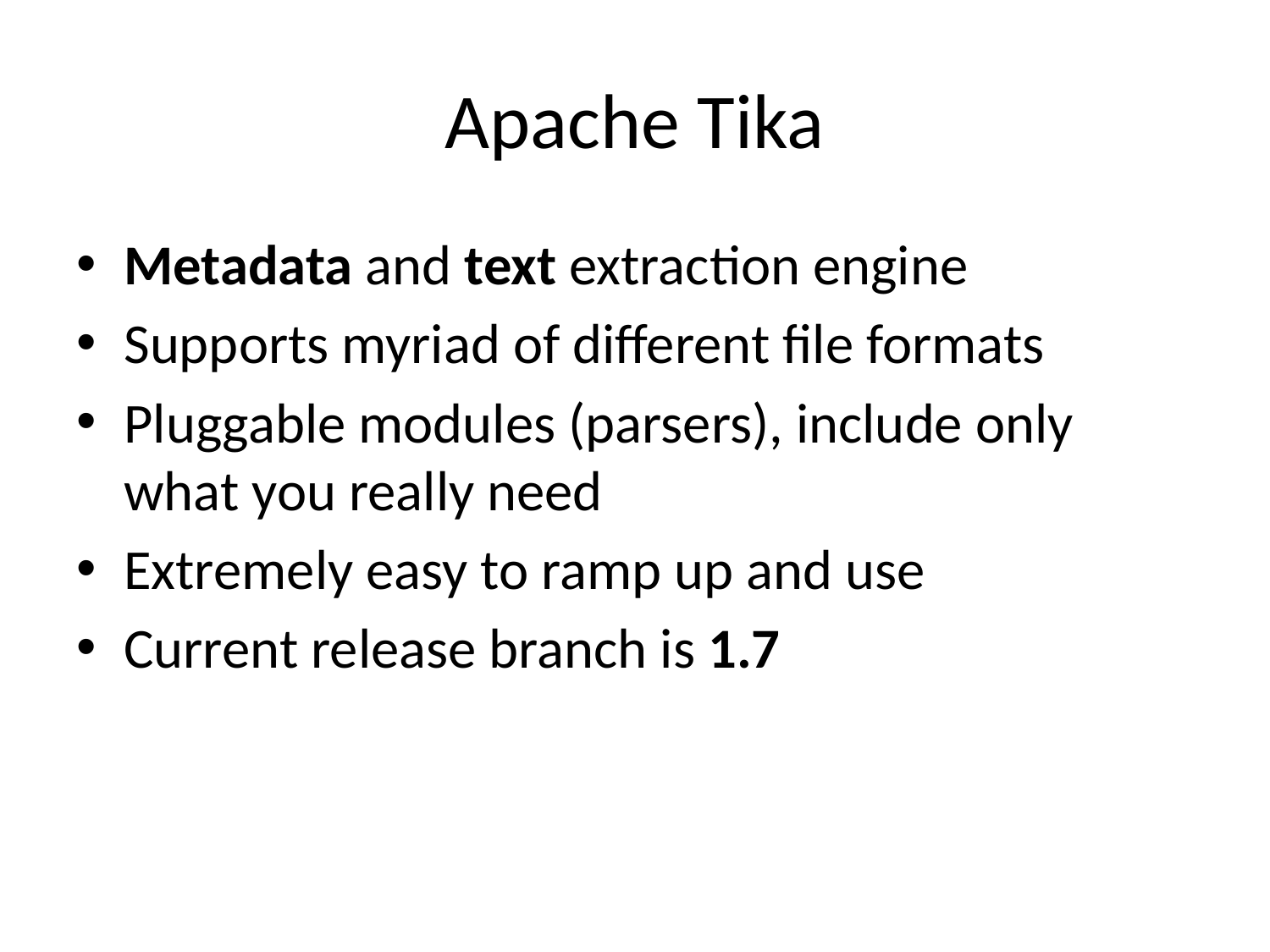

# Apache Tika
Metadata and text extraction engine
Supports myriad of different file formats
Pluggable modules (parsers), include only what you really need
Extremely easy to ramp up and use
Current release branch is 1.7